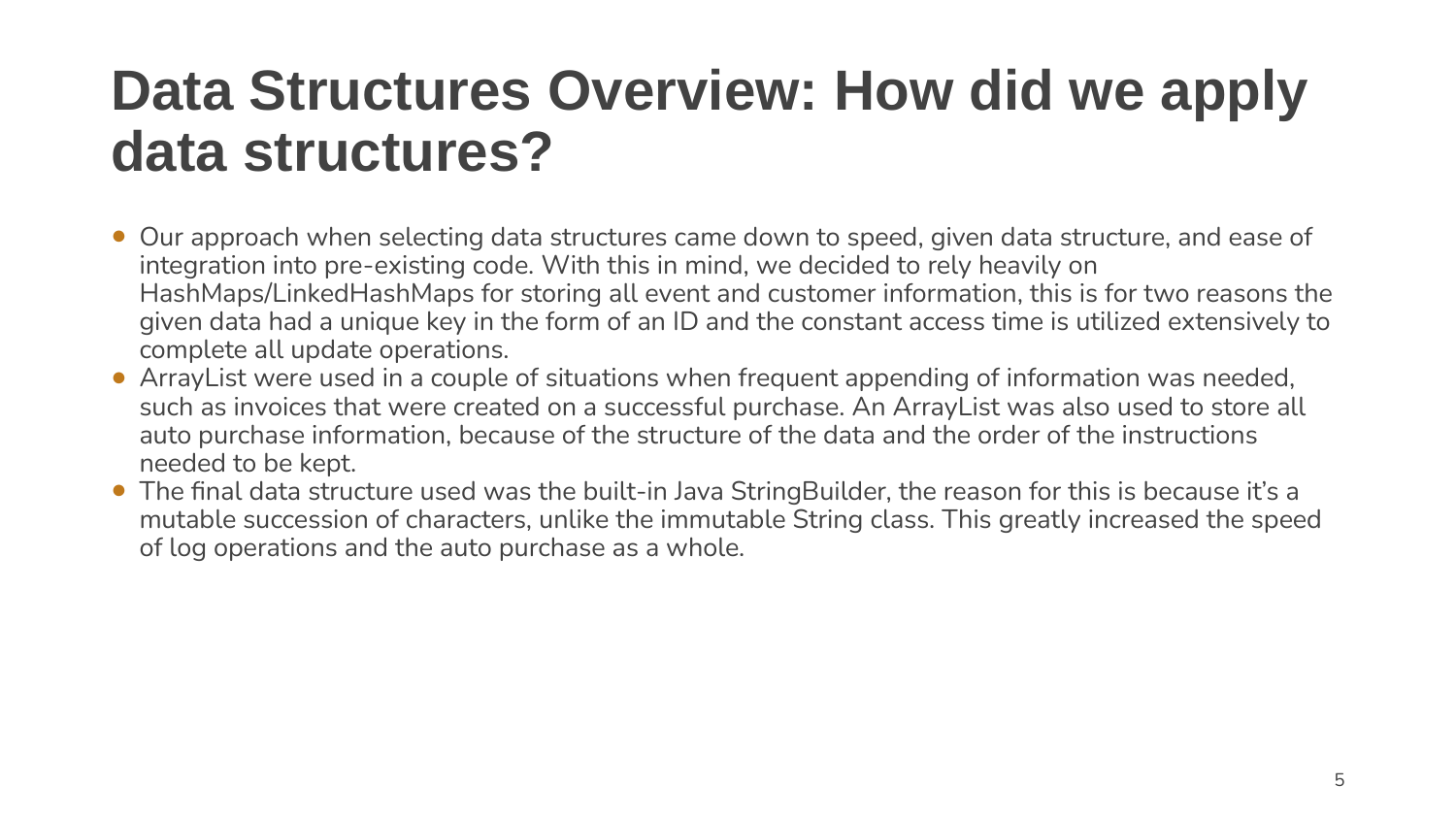

# Data Structures Overview: How did we apply data structures?
Our approach when selecting data structures came down to speed, given data structure, and ease of integration into pre-existing code. With this in mind, we decided to rely heavily on HashMaps/LinkedHashMaps for storing all event and customer information, this is for two reasons the given data had a unique key in the form of an ID and the constant access time is utilized extensively to complete all update operations.
ArrayList were used in a couple of situations when frequent appending of information was needed, such as invoices that were created on a successful purchase. An ArrayList was also used to store all auto purchase information, because of the structure of the data and the order of the instructions needed to be kept.
The final data structure used was the built-in Java StringBuilder, the reason for this is because it’s a mutable succession of characters, unlike the immutable String class. This greatly increased the speed of log operations and the auto purchase as a whole.
5